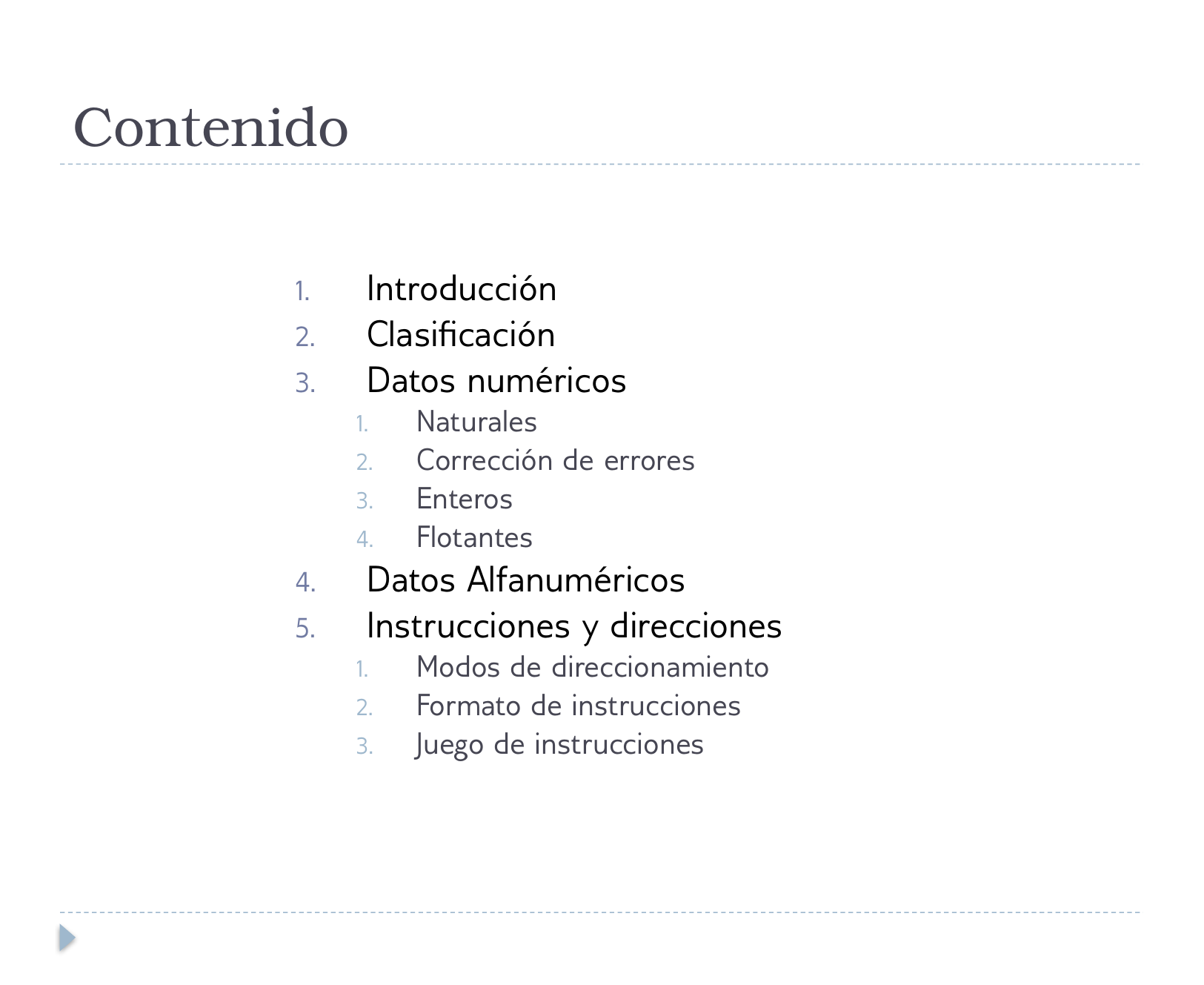

# Contenido
Introducción
Clasificación
Datos numéricos
Naturales
Corrección de errores
Enteros
Flotantes
Datos Alfanuméricos
Instrucciones y direcciones
Modos de direccionamiento
Formato de instrucciones
Juego de instrucciones